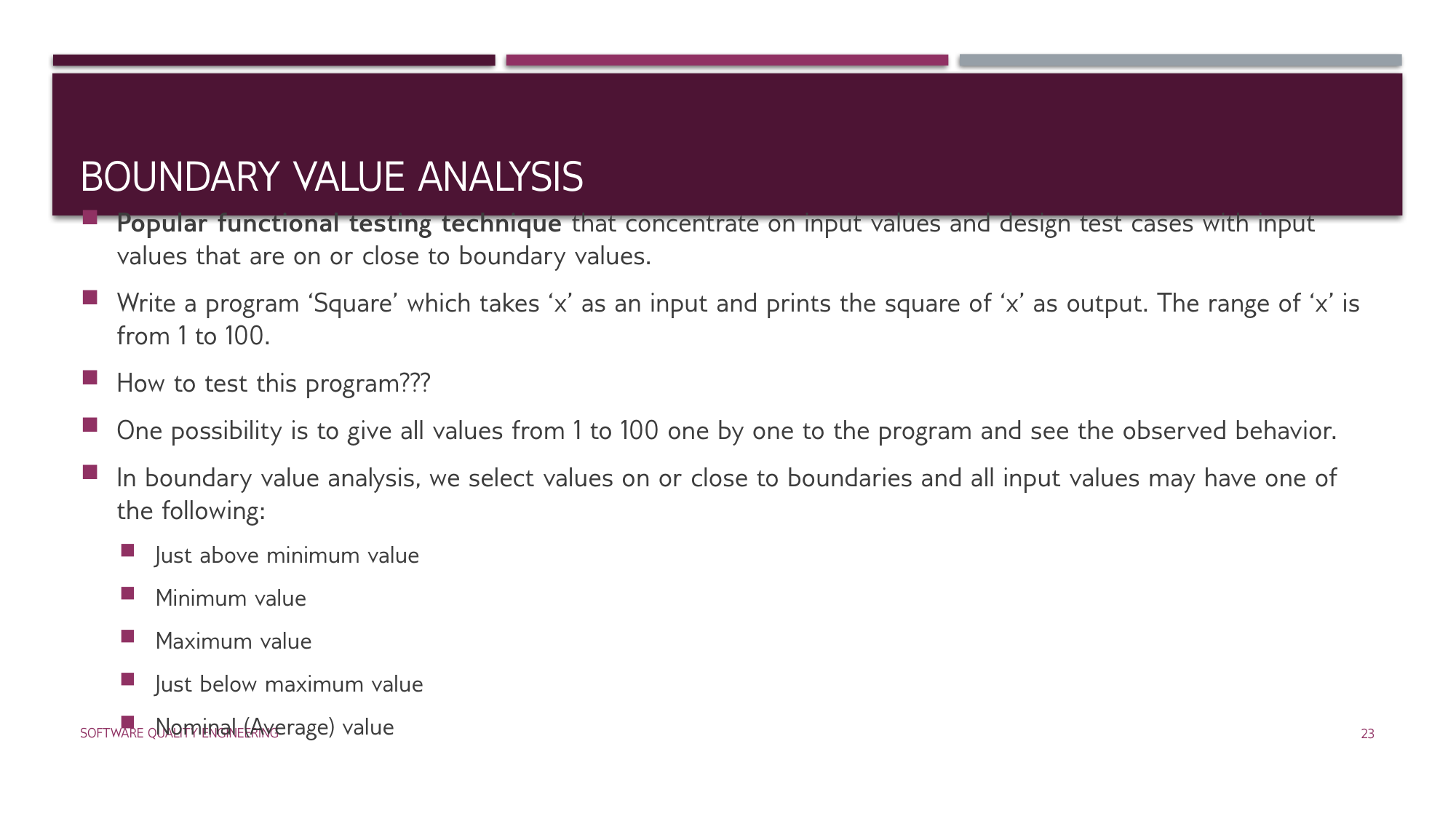

# BOUNDARY VALUE ANALYSIS
Popular functional testing technique that concentrate on input values and design test cases with input values that are on or close to boundary values.
Write a program ‘Square’ which takes ‘x’ as an input and prints the square of ‘x’ as output. The range of ‘x’ is from 1 to 100.
How to test this program???
One possibility is to give all values from 1 to 100 one by one to the program and see the observed behavior.
In boundary value analysis, we select values on or close to boundaries and all input values may have one of the following:
Just above minimum value
Minimum value
Maximum value
Just below maximum value
Nominal (Average) value
Software Quality Engineering
23